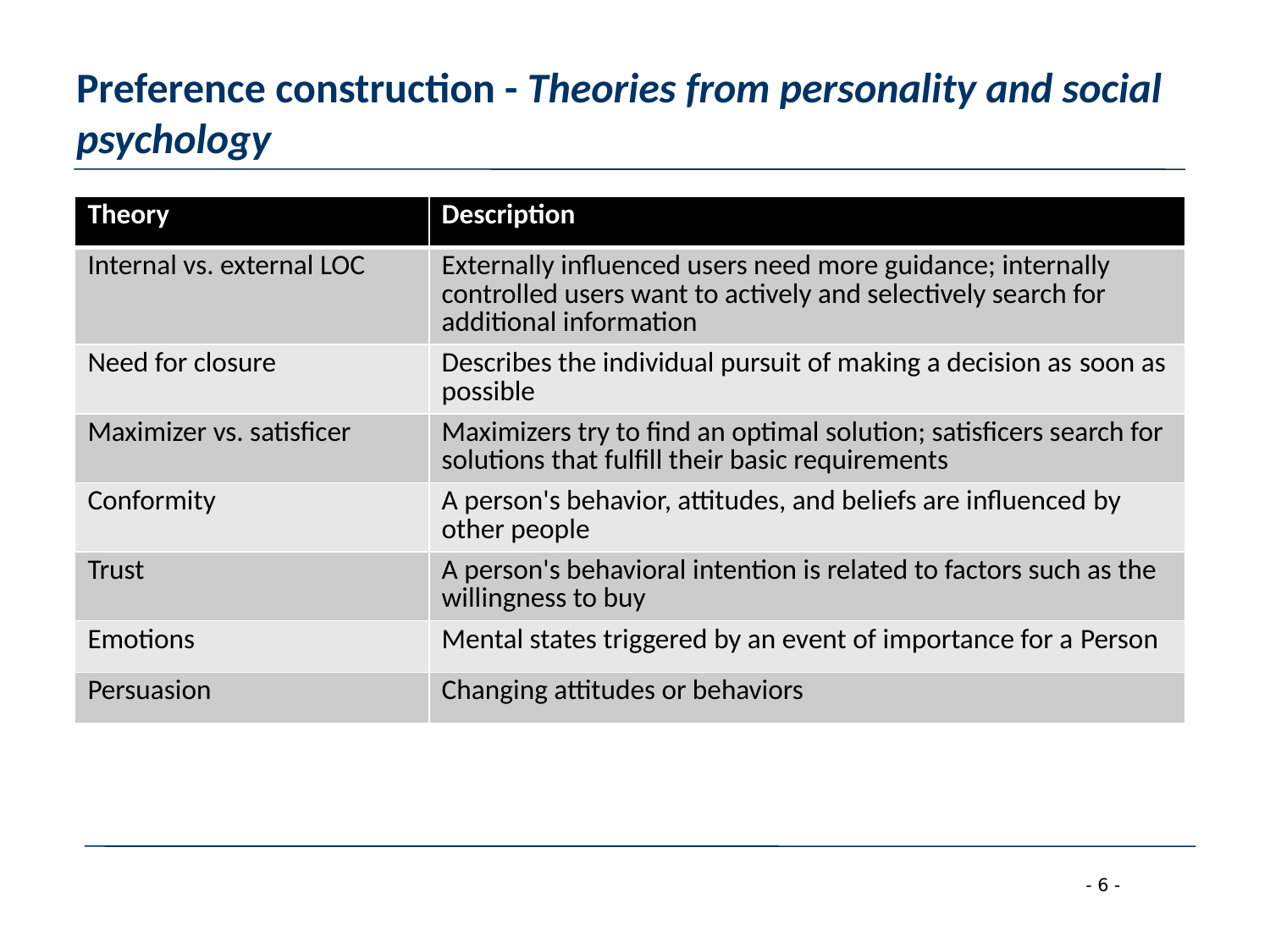

# Preference construction - Theories from personality and social psychology
| Theory | Description |
| --- | --- |
| Internal vs. external LOC | Externally influenced users need more guidance; internally controlled users want to actively and selectively search for additional information |
| Need for closure | Describes the individual pursuit of making a decision as soon as possible |
| Maximizer vs. satisficer | Maximizers try to find an optimal solution; satisficers search for solutions that fulfill their basic requirements |
| Conformity | A person's behavior, attitudes, and beliefs are influenced by other people |
| Trust | A person's behavioral intention is related to factors such as the willingness to buy |
| Emotions | Mental states triggered by an event of importance for a Person |
| Persuasion | Changing attitudes or behaviors |